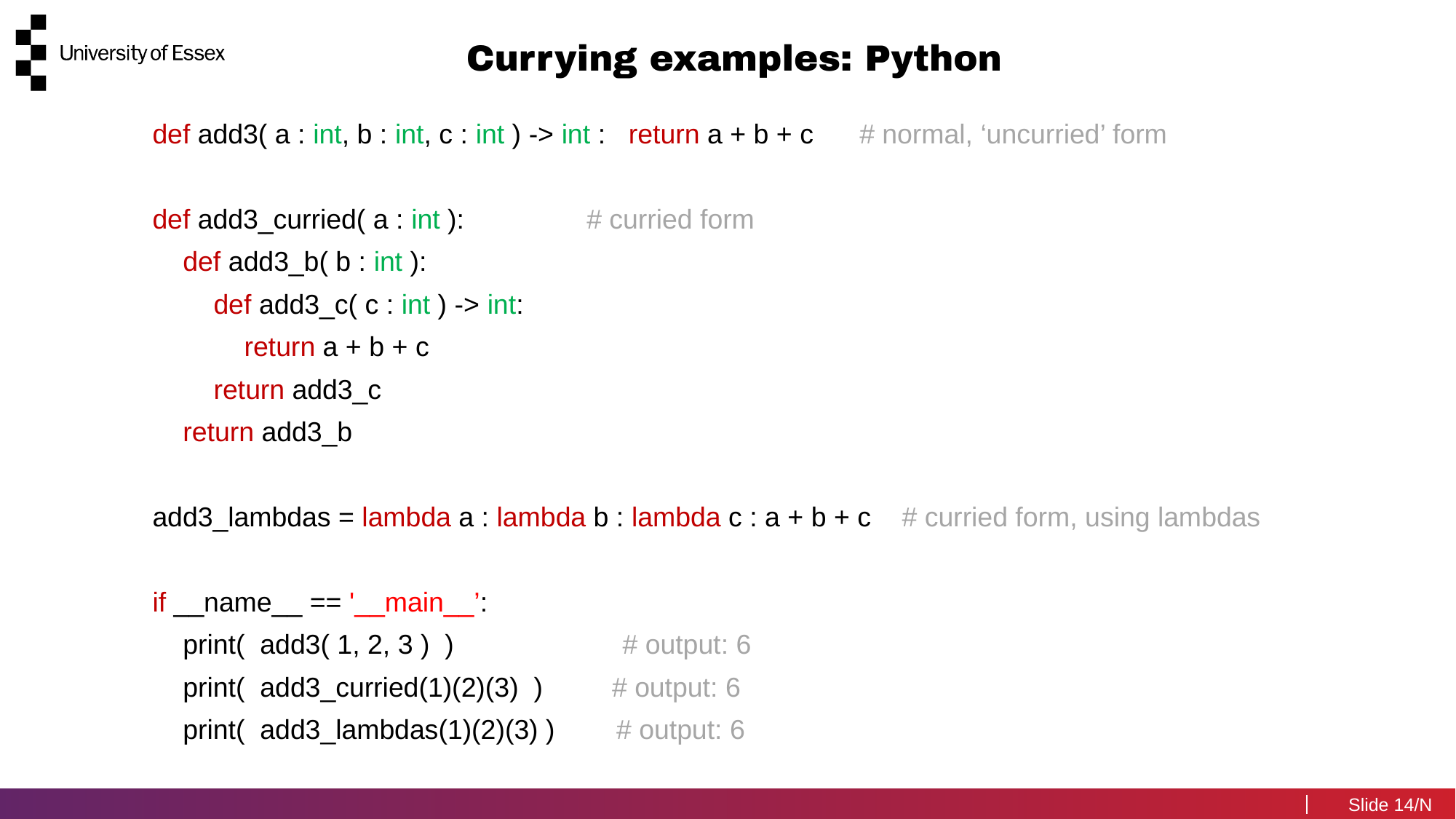

Currying examples: Python

	def add3( a : int, b : int, c : int ) -> int :   return a + b + c      # normal, ‘uncurried’ form

	def add3_curried( a : int ):                # curried form
	    def add3_b( b : int ):
	        def add3_c( c : int ) -> int:
	            return a + b + c
	        return add3_c
	    return add3_b

	add3_lambdas = lambda a : lambda b : lambda c : a + b + c    # curried form, using lambdas

	if __name__ == '__main__’:
	    print(  add3( 1, 2, 3 )  )                      # output: 6
	    print(  add3_curried(1)(2)(3)  )         # output: 6
	    print(  add3_lambdas(1)(2)(3) )        # output: 6

14/N